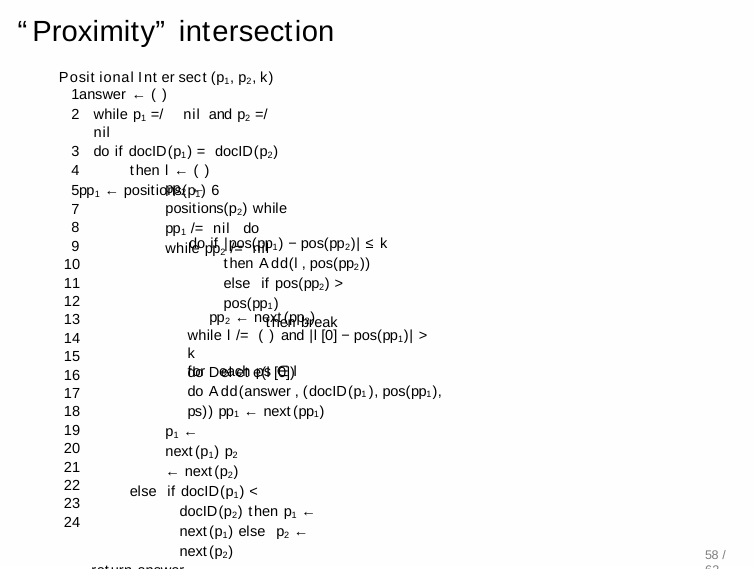

# “Proximity” intersection
PositionalIntersect(p1, p2, k)
answer ← ( )
while p1  =/     nil and p2  =/     nil
do if docID(p1) = docID(p2)
then l ← ( )
pp1  ← positions(p1) 6
7
8
9
10
11
12
13
14
15
16
17
18
19
20
21
22
23
24
pp2  ← positions(p2) while pp1  /= nil do while pp2  /= nil
do if |pos(pp1) − pos(pp2)| ≤ k
then Add(l , pos(pp2))
else   if pos(pp2) > pos(pp1)
then break
pp2  ← next(pp2)
while l /= ( ) and |l [0] − pos(pp1)| > k
do Delete(l [0])
for   each ps ∈ l
do Add(answer , (docID(p1 ), pos(pp1), ps)) pp1  ← next(pp1)
p1  ← next(p1) p2  ← next(p2)
else   if docID(p1) < docID(p2) then p1  ← next(p1) else   p2  ← next(p2)
return answer
58 / 62